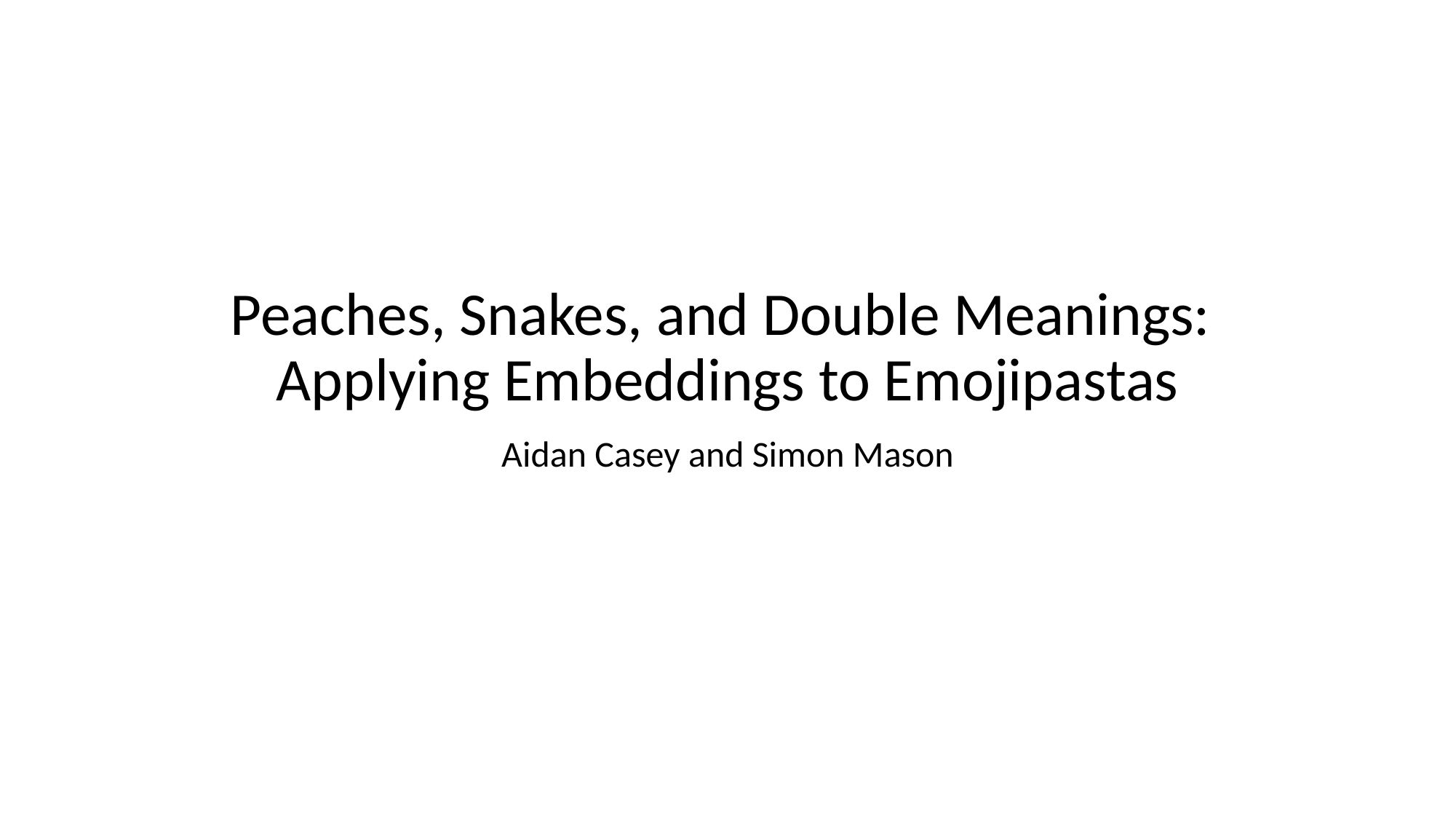

# Peaches, Snakes, and Double Meanings: Applying Embeddings to Emojipastas
Aidan Casey and Simon Mason